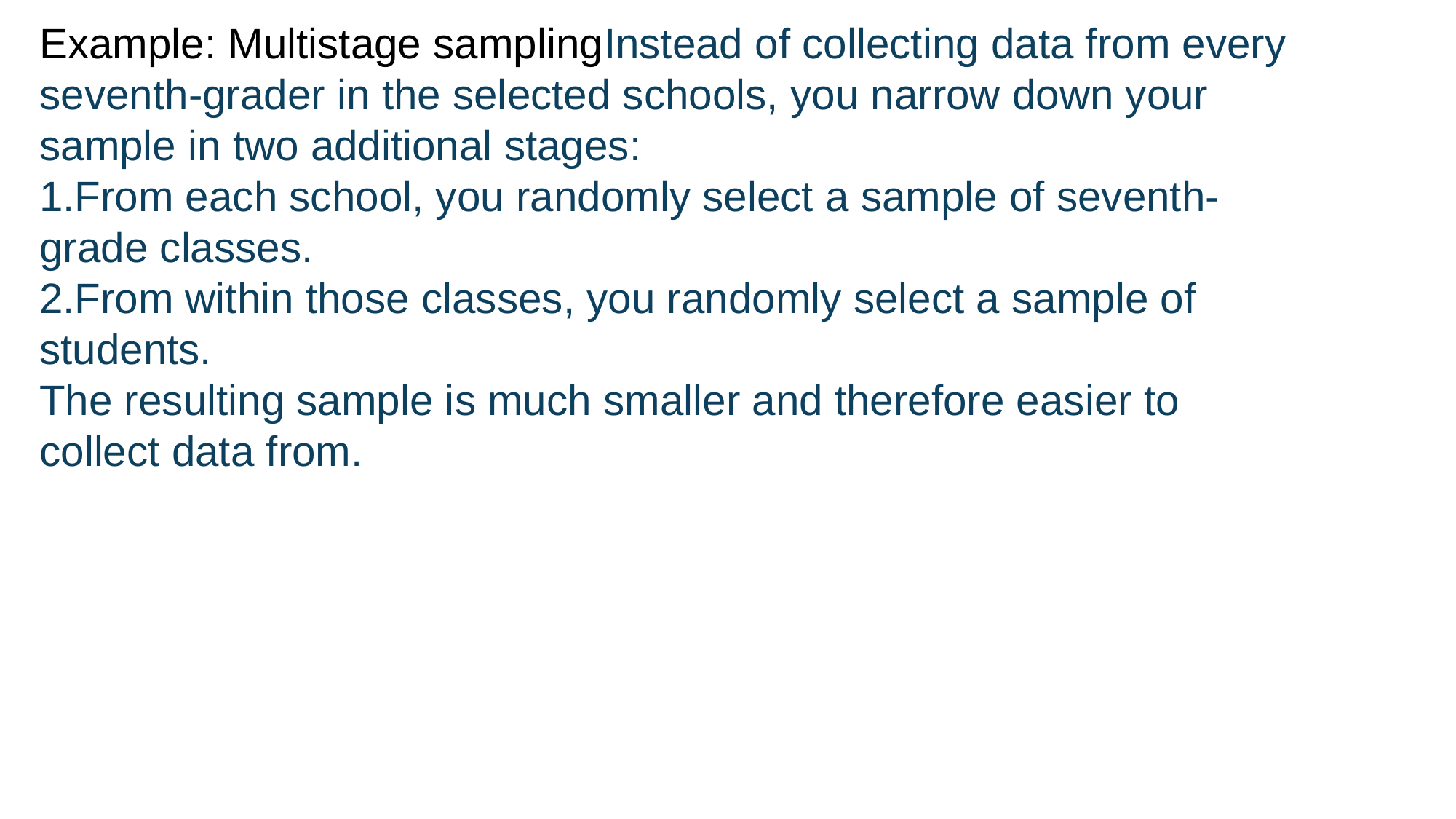

Example: Multistage samplingInstead of collecting data from every seventh-grader in the selected schools, you narrow down your sample in two additional stages:
From each school, you randomly select a sample of seventh-grade classes.
From within those classes, you randomly select a sample of students.
The resulting sample is much smaller and therefore easier to collect data from.